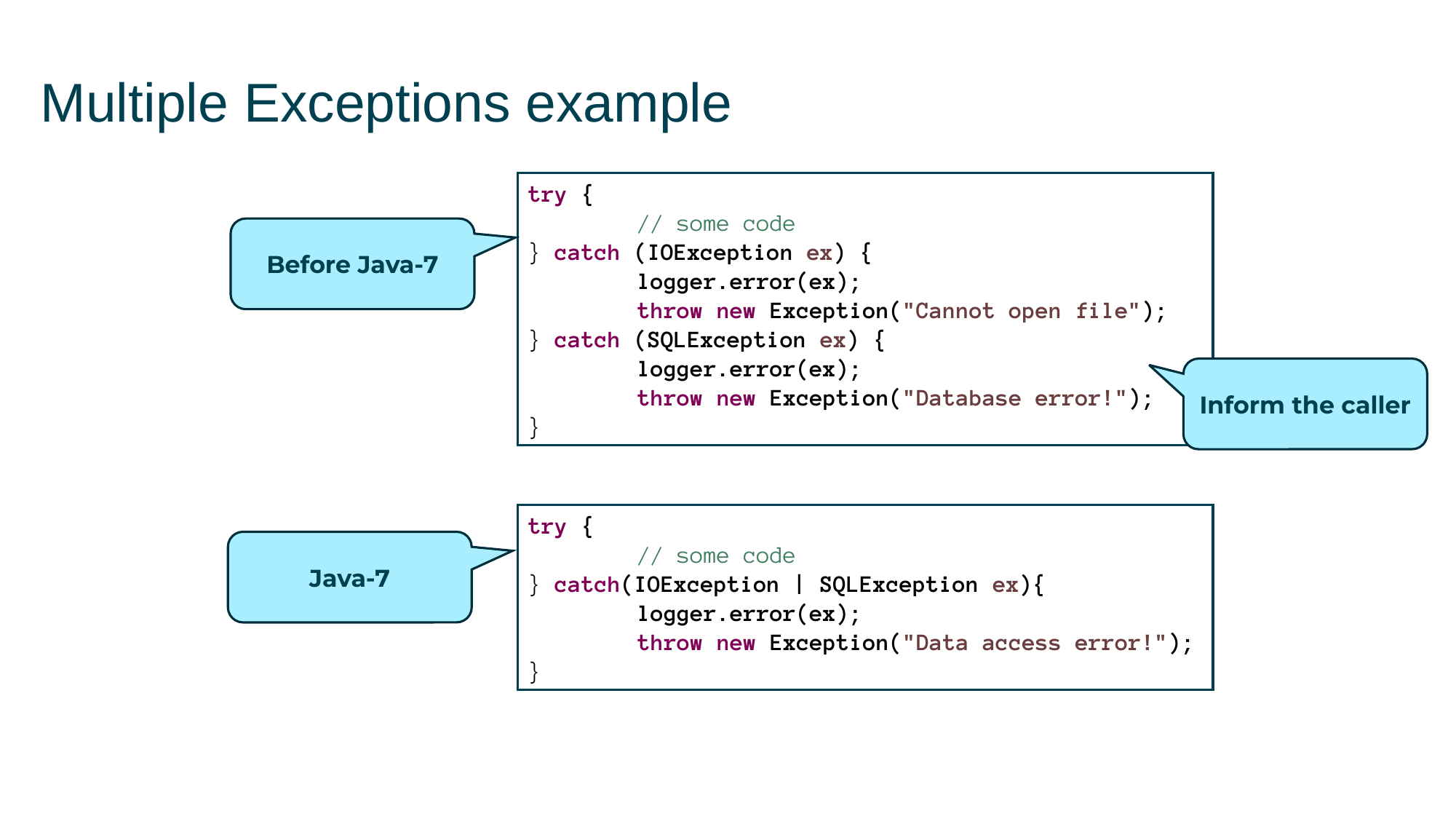

# Multiple Exceptions example
try {
	// some code
} catch (IOException ex) {
	logger.error(ex);
	throw new Exception("Cannot open file");
} catch (SQLException ex) {
	logger.error(ex);
	throw new Exception("Database error!");
}
Before Java-7
Inform the caller
try {
	// some code
} catch(IOException | SQLException ex){
 	logger.error(ex);
     	throw new Exception("Data access error!");
}
Java-7